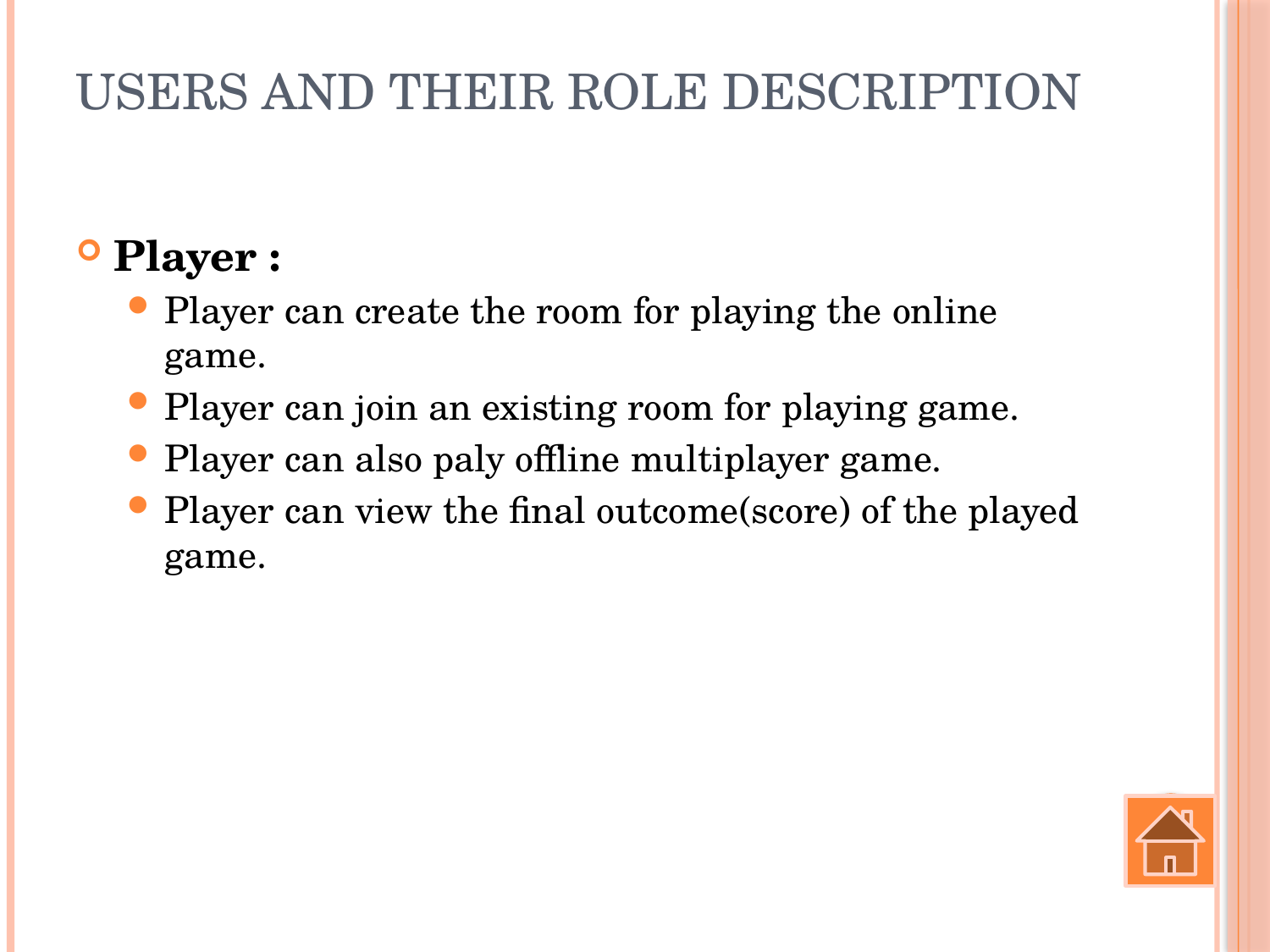

# Users and their role description
Player :
Player can create the room for playing the online game.
Player can join an existing room for playing game.
Player can also paly offline multiplayer game.
Player can view the final outcome(score) of the played game.